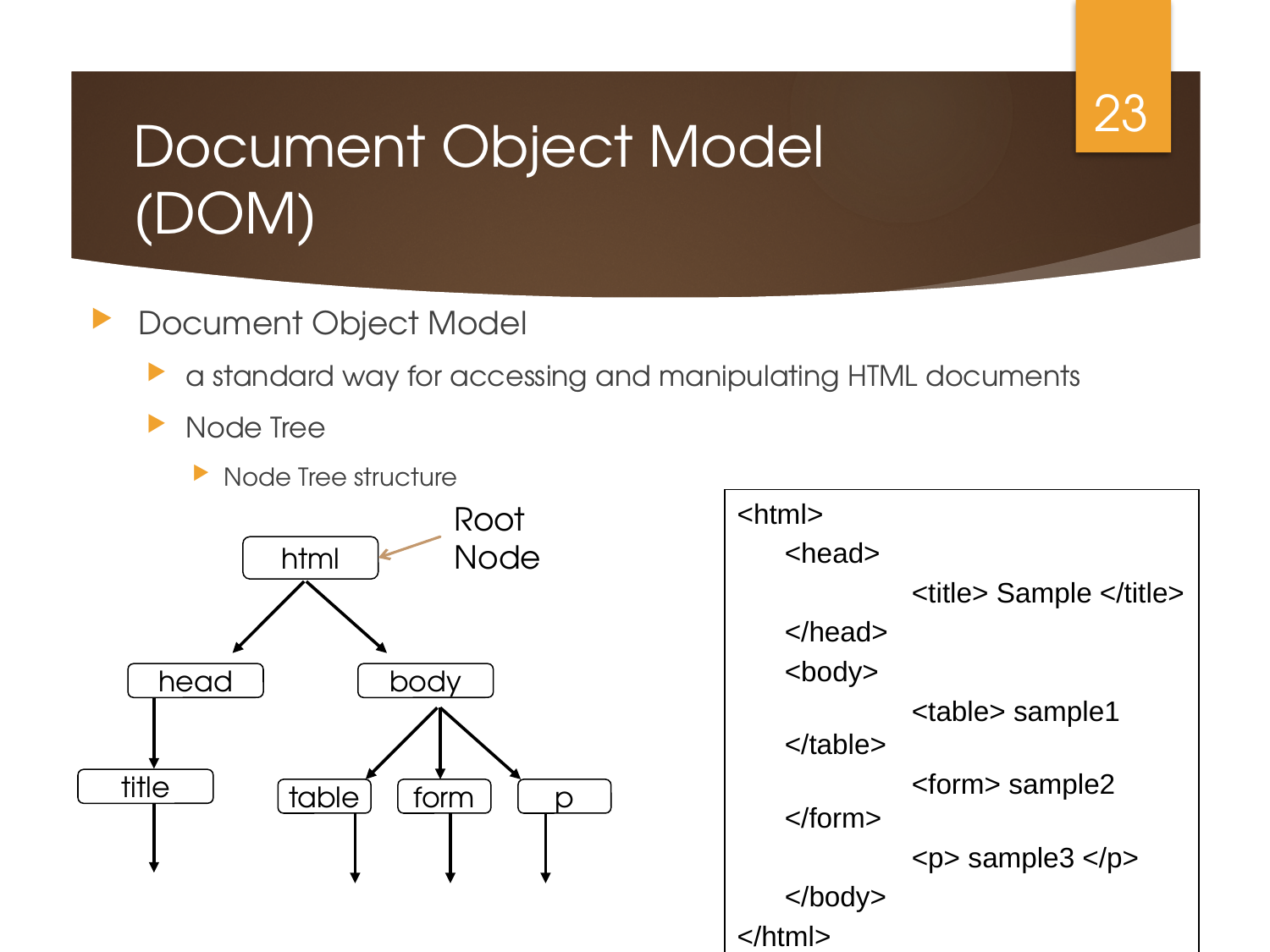

23
# Document Object Model (DOM)
Document Object Model
a standard way for accessing and manipulating HTML documents
Node Tree
Node Tree structure

<html>
	<head>
		<title> Sample </title>
	</head>
	<body>
		<table> sample1 </table>
		<form> sample2 </form>
		<p> sample3 </p>
	</body>
</html>
Root Node
html

head
body

title
table
form
p